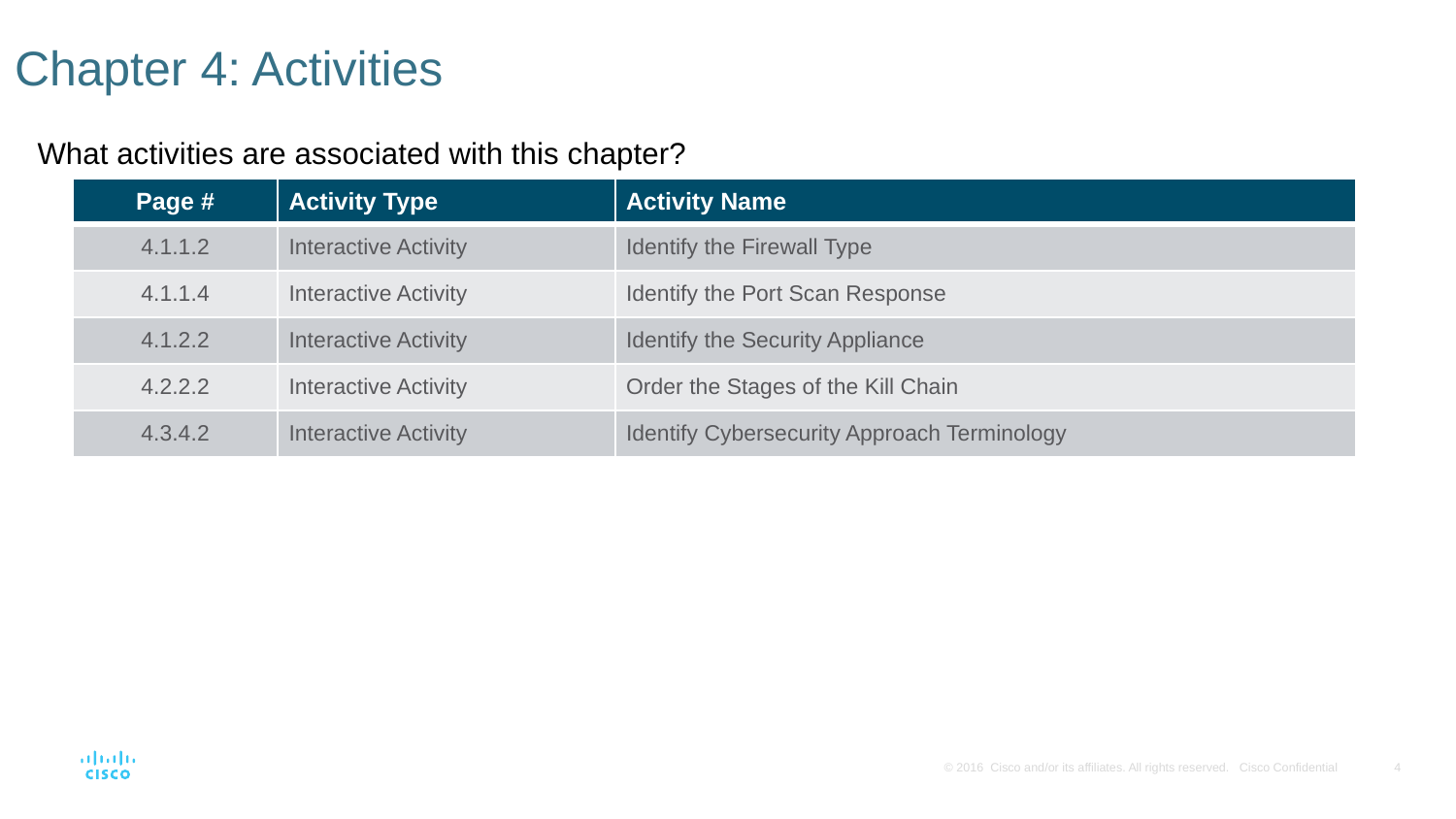

# Chapter 4: Activities
What activities are associated with this chapter?

| Page # | Activity Type | Activity Name |
| --- | --- | --- |
| 4.1.1.2 | Interactive Activity | Identify the Firewall Type |
| 4.1.1.4 | Interactive Activity | Identify the Port Scan Response |
| 4.1.2.2 | Interactive Activity | Identify the Security Appliance |
| 4.2.2.2 | Interactive Activity | Order the Stages of the Kill Chain |
| 4.3.4.2 | Interactive Activity | Identify Cybersecurity Approach Terminology |